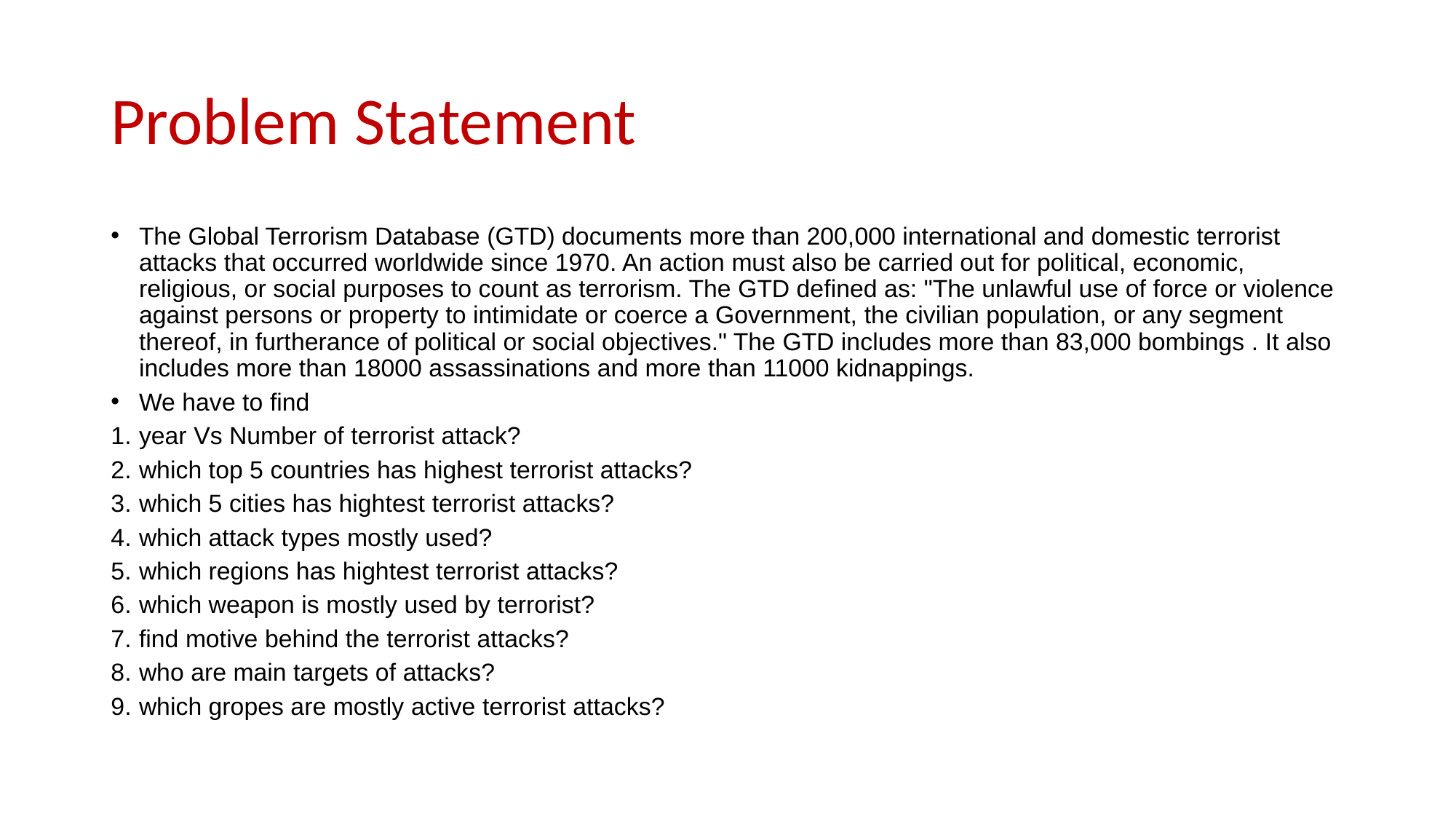

# Problem Statement
The Global Terrorism Database (GTD) documents more than 200,000 international and domestic terrorist attacks that occurred worldwide since 1970. An action must also be carried out for political, economic, religious, or social purposes to count as terrorism. The GTD defined as: "The unlawful use of force or violence against persons or property to intimidate or coerce a Government, the civilian population, or any segment thereof, in furtherance of political or social objectives." The GTD includes more than 83,000 bombings . It also includes more than 18000 assassinations and more than 11000 kidnappings.
We have to find
year Vs Number of terrorist attack?
which top 5 countries has highest terrorist attacks?
which 5 cities has hightest terrorist attacks?
which attack types mostly used?
which regions has hightest terrorist attacks?
which weapon is mostly used by terrorist?
find motive behind the terrorist attacks?
who are main targets of attacks?
which gropes are mostly active terrorist attacks?